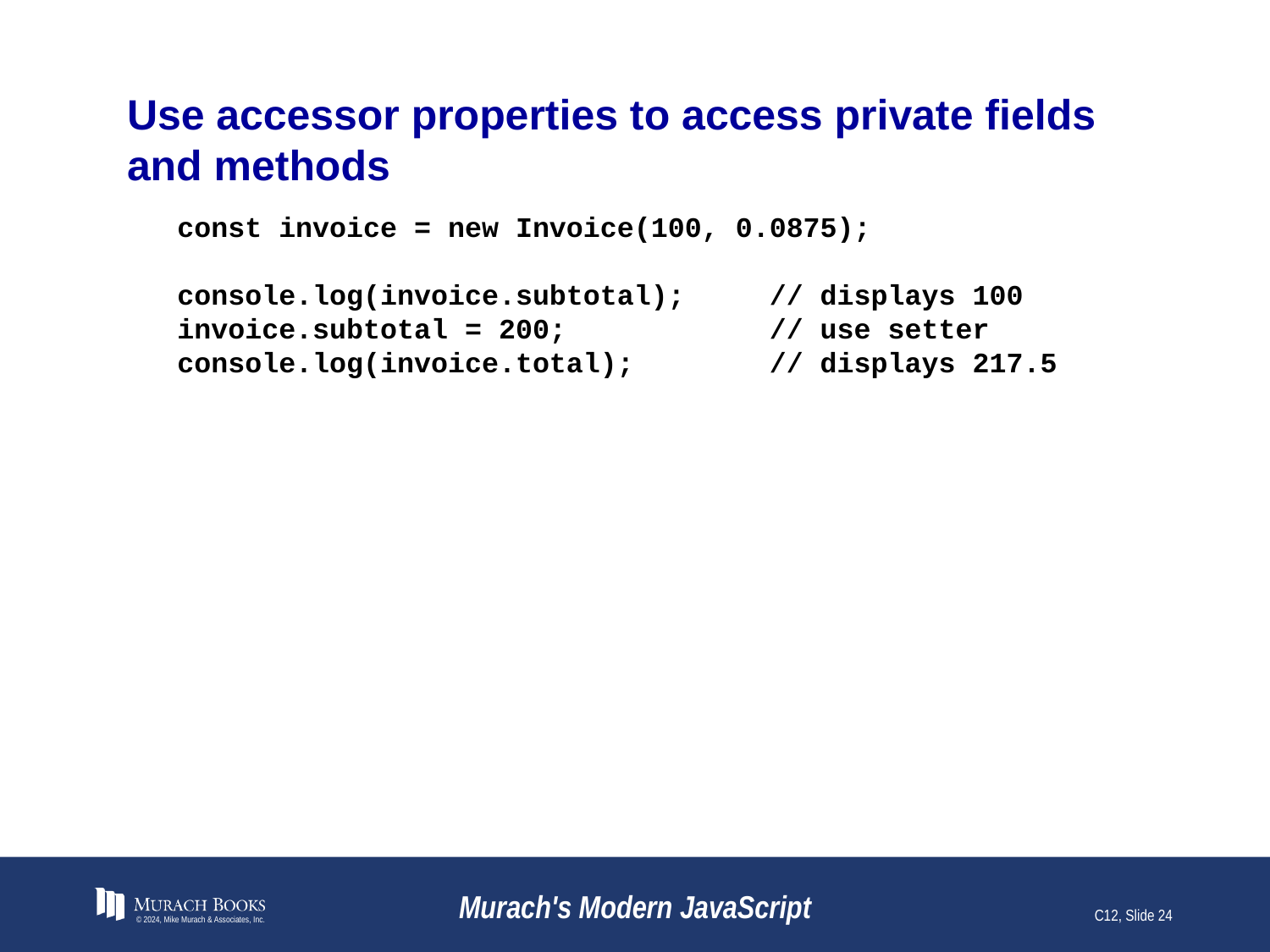

# Use accessor properties to access private fields and methods
const invoice = new Invoice(100, 0.0875);

console.log(invoice.subtotal);     // displays 100
invoice.subtotal = 200;            // use setter
console.log(invoice.total);        // displays 217.5

© 2024, Mike Murach & Associates, Inc.
Murach's Modern JavaScript

C12, Slide 24